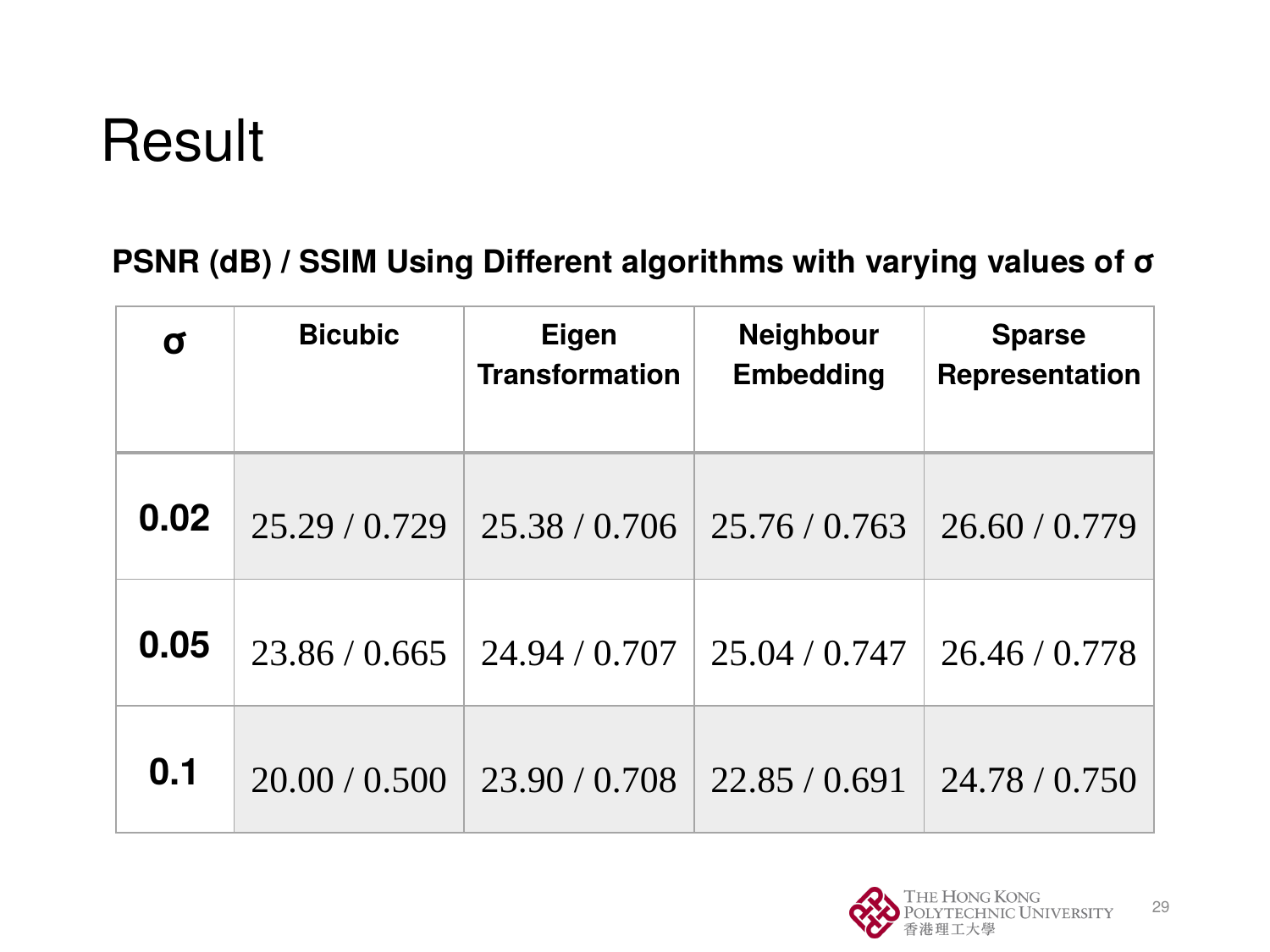

# Result
PSNR (dB) / SSIM Using Different algorithms with varying values of σ

| σ | Bicubic | Eigen Transformation | Neighbour Embedding | Sparse Representation |
| --- | --- | --- | --- | --- |
| 0.02 | 25.29 / 0.729 | 25.38 / 0.706 | 25.76 / 0.763 | 26.60 / 0.779 |
| 0.05 | 23.86 / 0.665 | 24.94 / 0.707 | 25.04 / 0.747 | 26.46 / 0.778 |
| 0.1 | 20.00 / 0.500 | 23.90 / 0.708 | 22.85 / 0.691 | 24.78 / 0.750 |
29